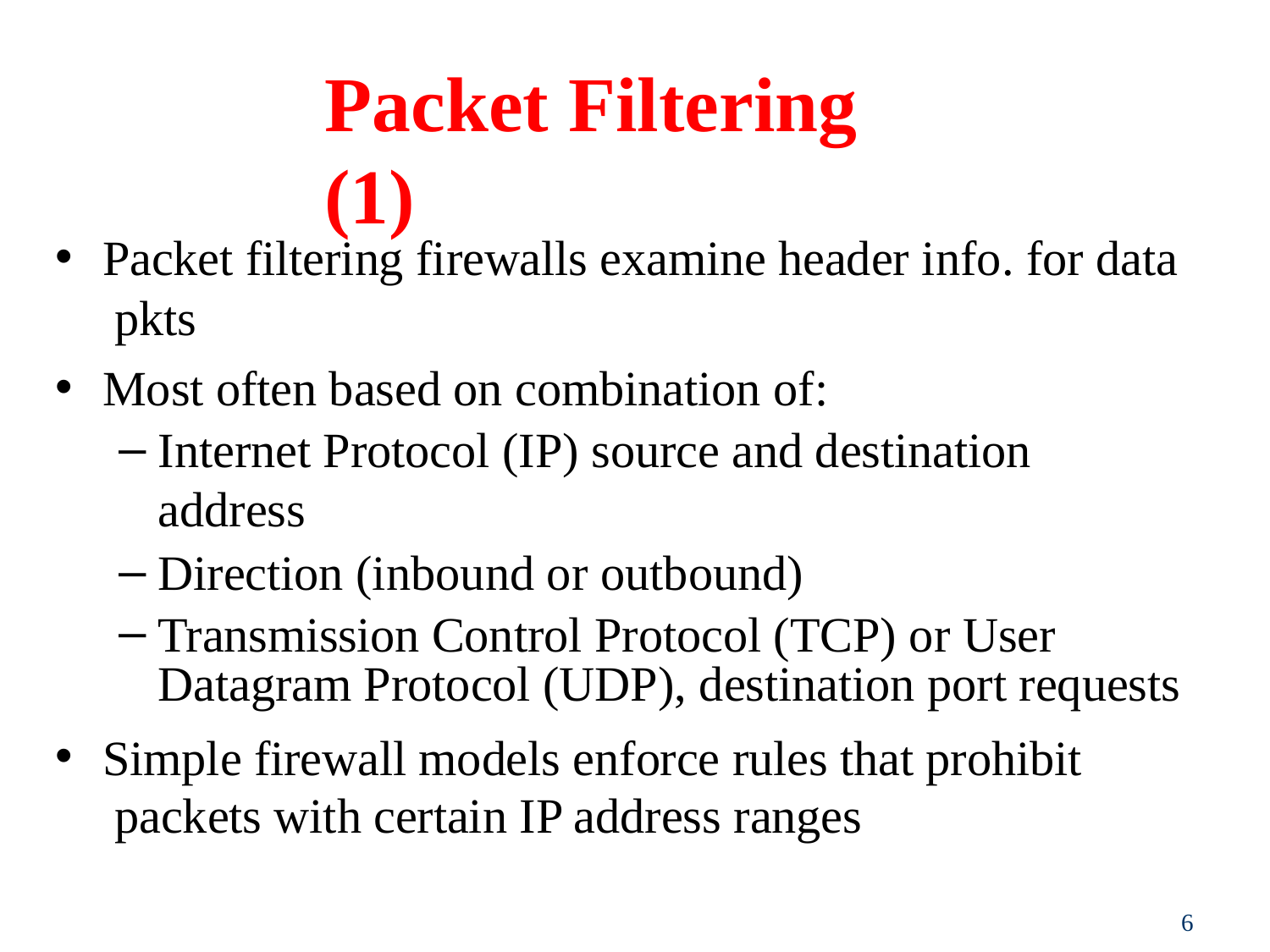

# Packet Filtering	(1)
Packet filtering firewalls examine header info. for data  pkts
Most often based on combination of:
Internet Protocol (IP) source and destination address
Direction (inbound or outbound)
Transmission Control Protocol (TCP) or User  Datagram Protocol (UDP), destination port requests
Simple firewall models enforce rules that prohibit  packets with certain IP address ranges
6